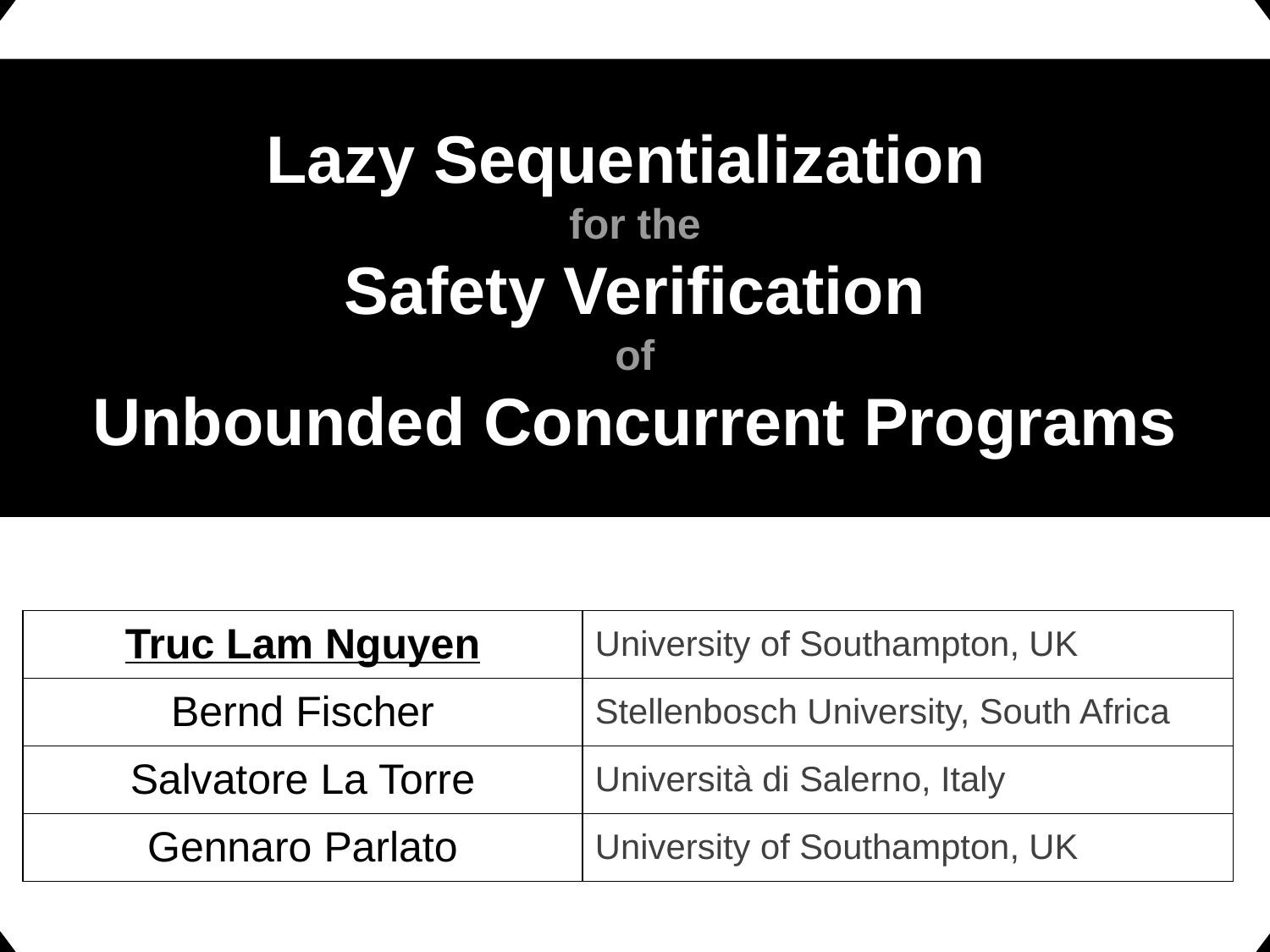

Lazy Sequentialization
for the
Safety Verification
of
Unbounded Concurrent Programs
| Truc Lam Nguyen | University of Southampton, UK |
| --- | --- |
| Bernd Fischer | Stellenbosch University, South Africa |
| Salvatore La Torre | Università di Salerno, Italy |
| Gennaro Parlato | University of Southampton, UK |